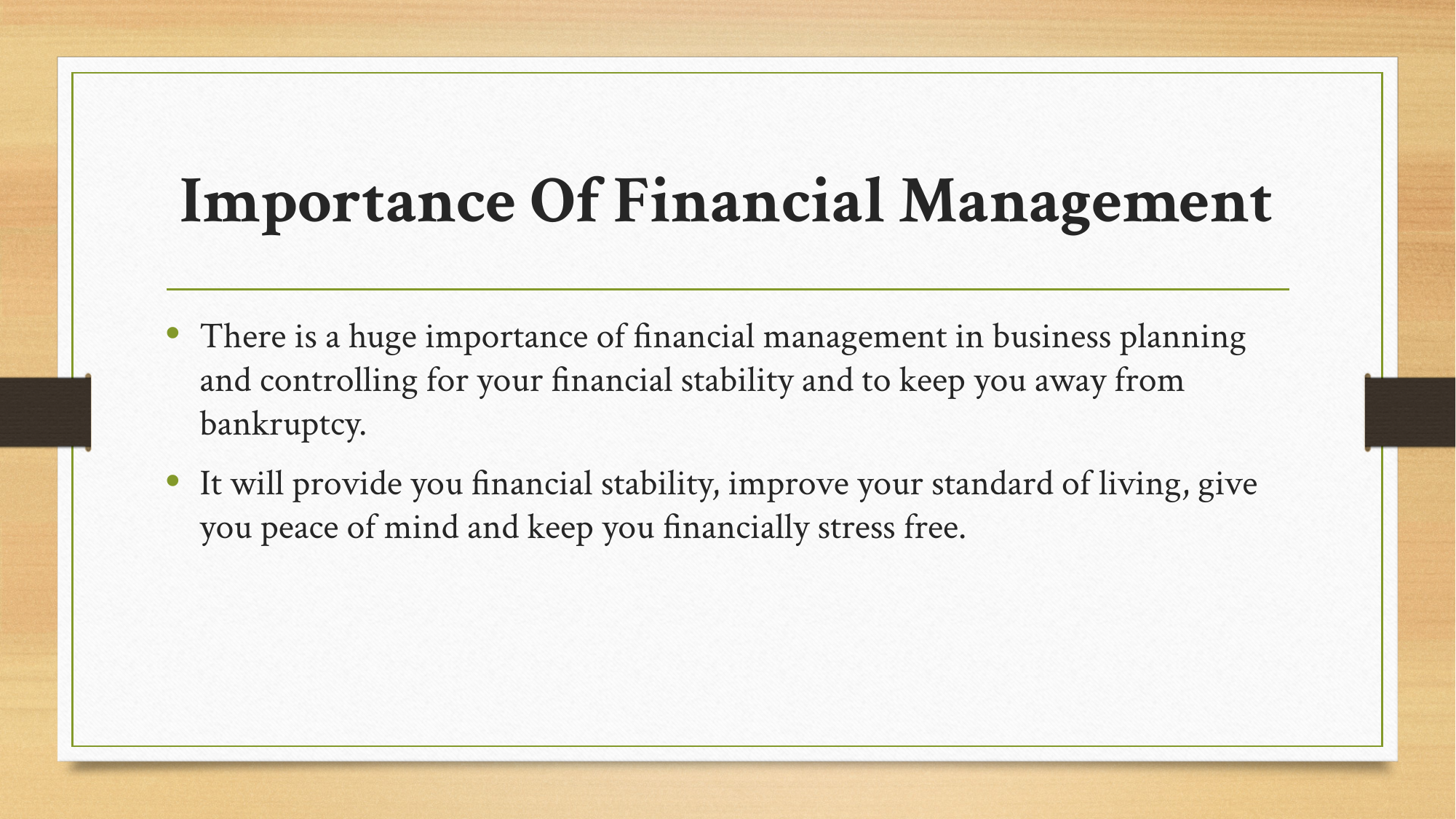

# Importance Of Financial Management
There is a huge importance of financial management in business planning and controlling for your financial stability and to keep you away from bankruptcy.
It will provide you financial stability, improve your standard of living, give you peace of mind and keep you financially stress free.